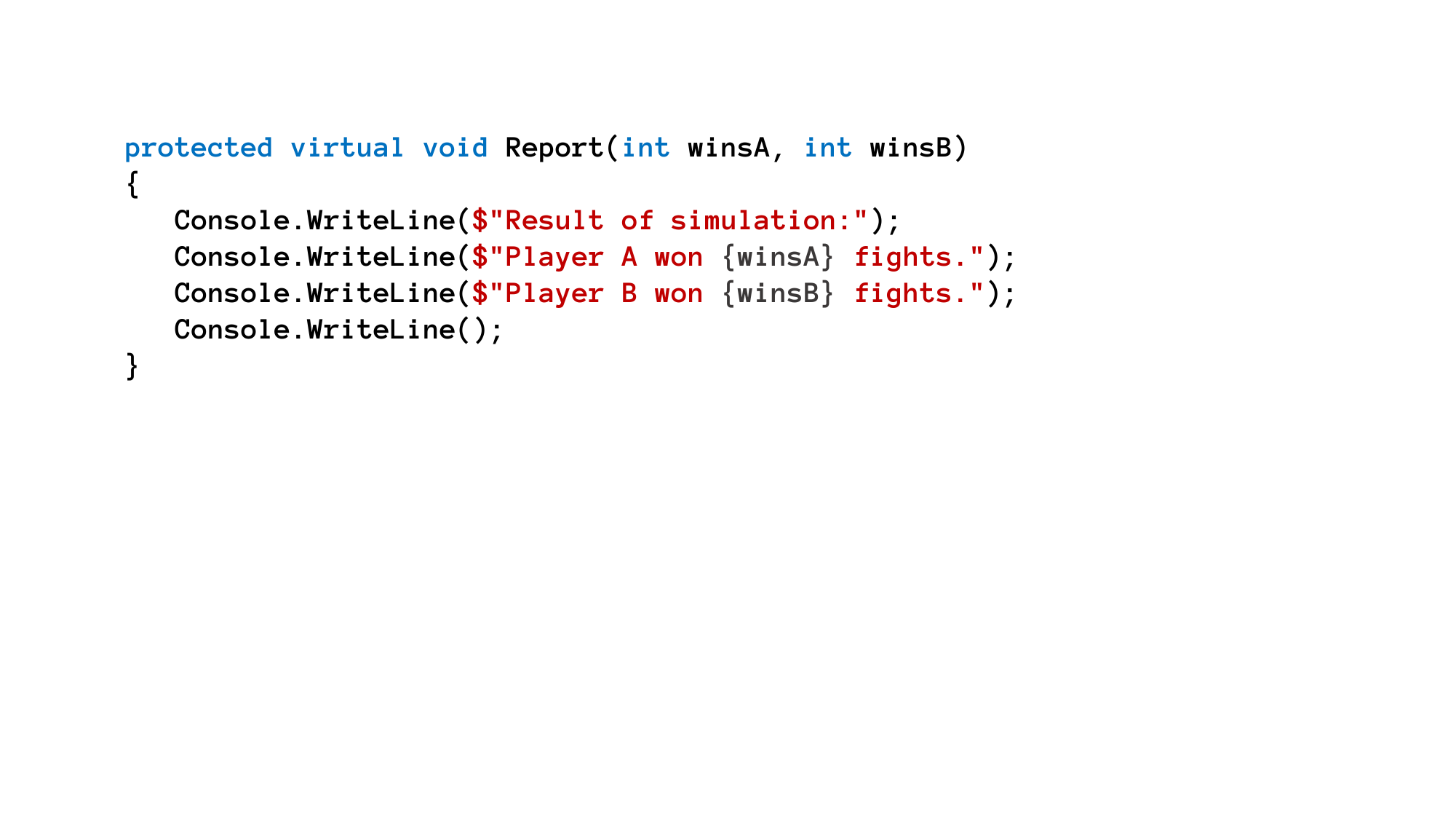

protected virtual void Report(int winsA, int winsB)
{
   Console.WriteLine($"Result of simulation:");
   Console.WriteLine($"Player A won {winsA} fights.");
   Console.WriteLine($"Player B won {winsB} fights.");
   Console.WriteLine();
}